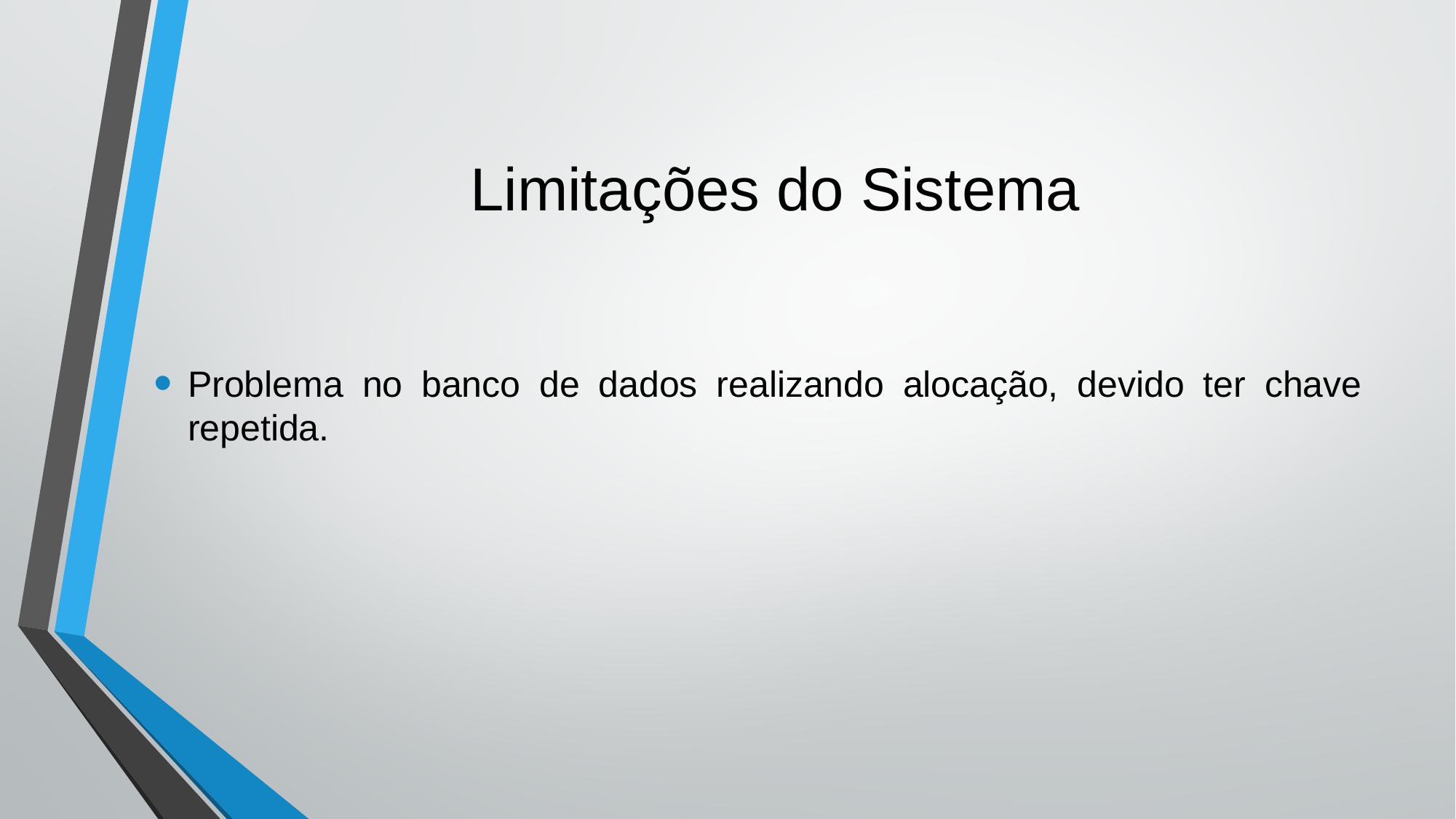

# Limitações do Sistema
Problema no banco de dados realizando alocação, devido ter chave repetida.